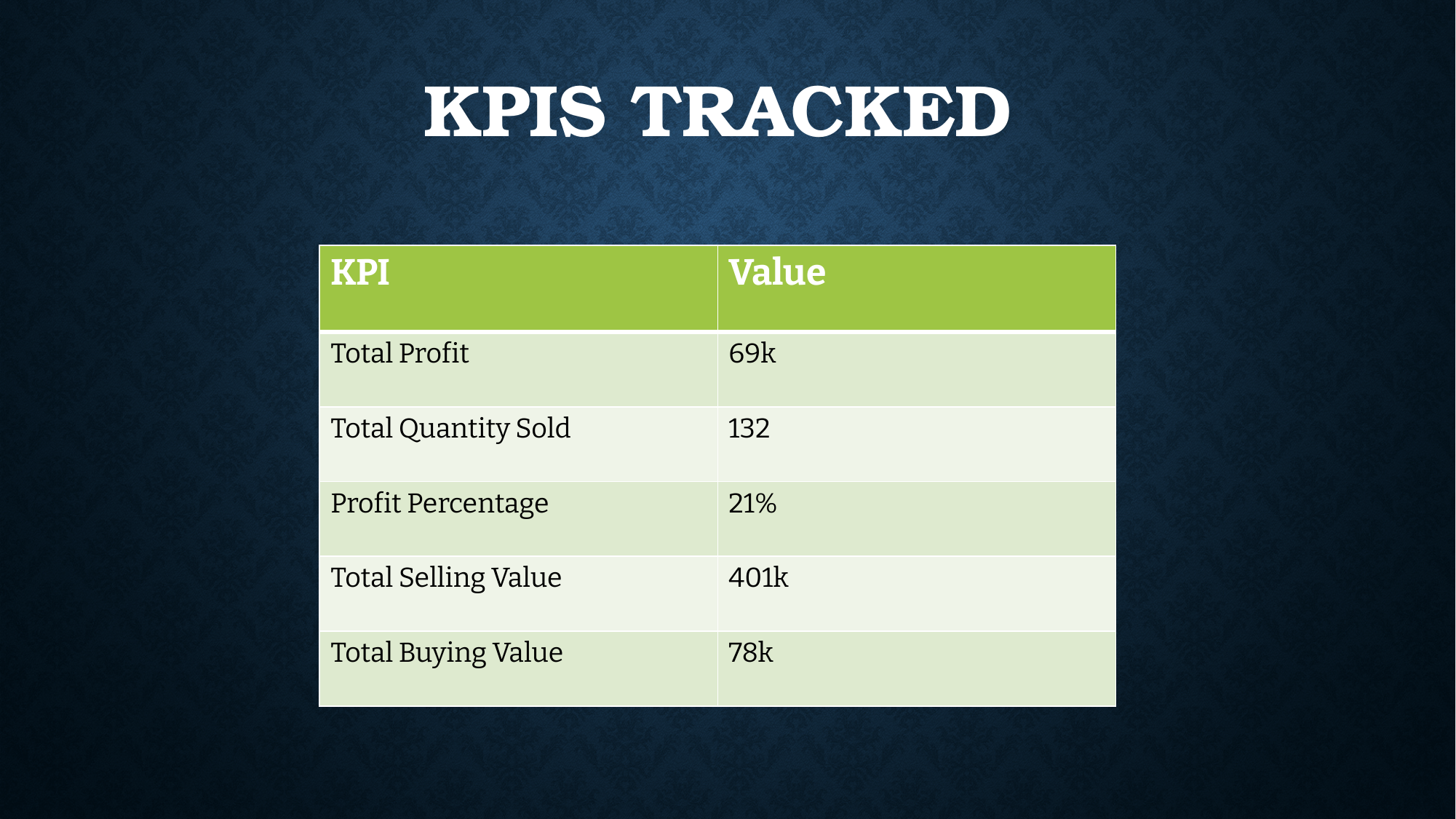

# KPIs Tracked
| KPI | Value |
| --- | --- |
| Total Profit | 69k |
| Total Quantity Sold | 132 |
| Profit Percentage | 21% |
| Total Selling Value | 401k |
| Total Buying Value | 78k |